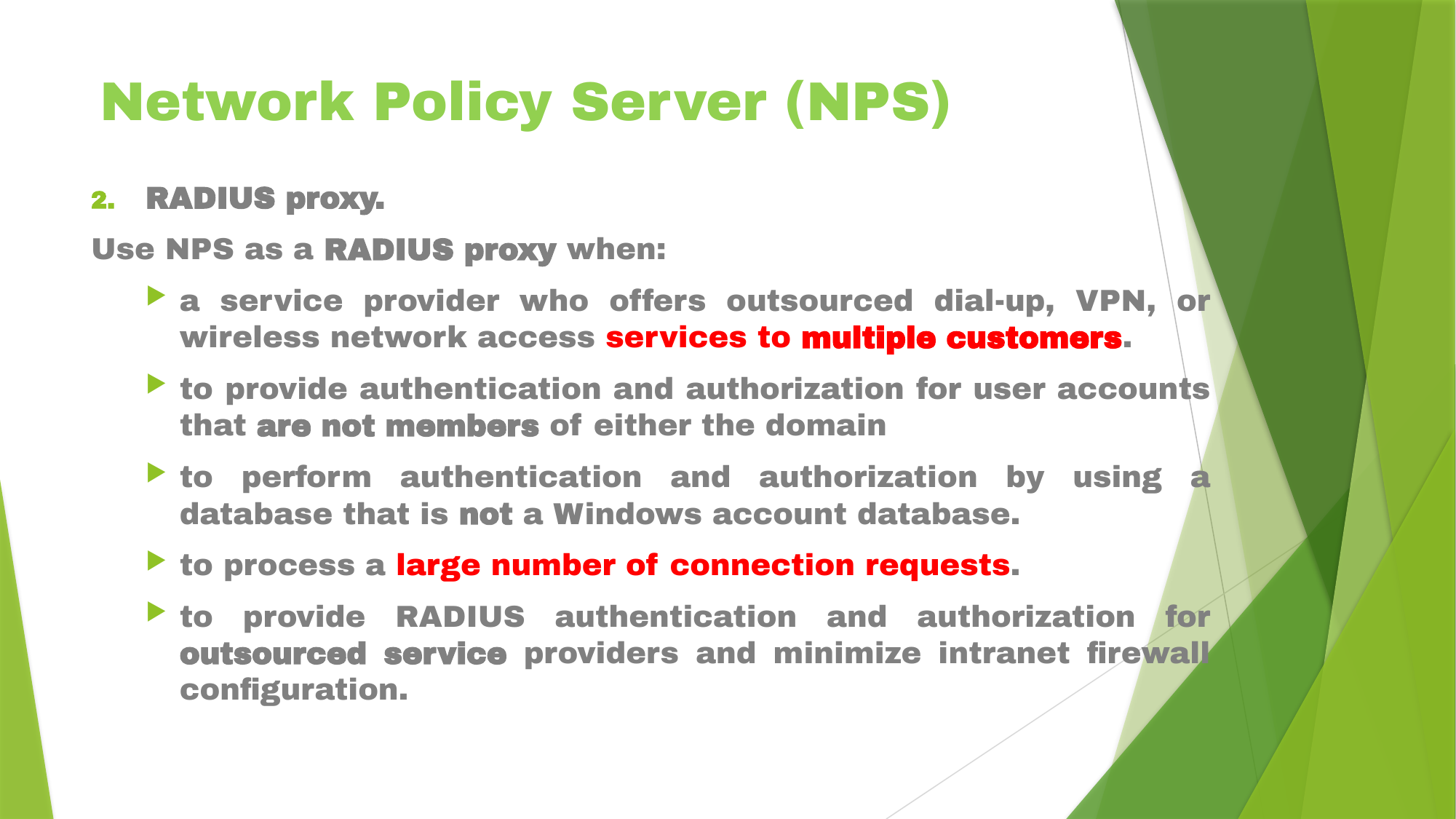

# Network Policy Server (NPS)
RADIUS proxy.
Use NPS as a RADIUS proxy when:
a service provider who offers outsourced dial-up, VPN, or wireless network access services to multiple customers.
to provide authentication and authorization for user accounts that are not members of either the domain
to perform authentication and authorization by using a database that is not a Windows account database.
to process a large number of connection requests.
to provide RADIUS authentication and authorization for outsourced service providers and minimize intranet firewall configuration.